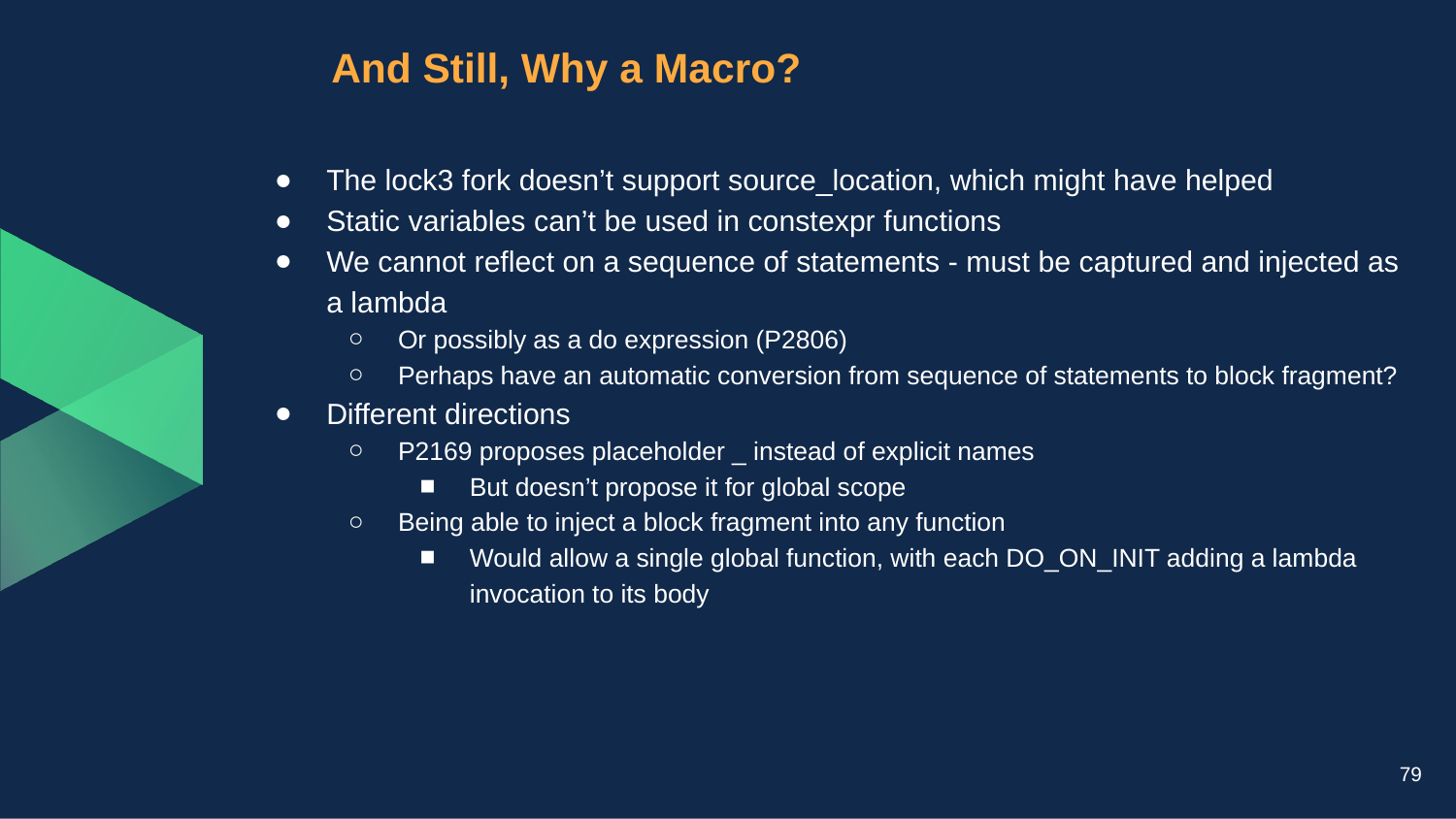

# And Still, Why a Macro?
The lock3 fork doesn’t support source_location, which might have helped
Static variables can’t be used in constexpr functions
We cannot reflect on a sequence of statements - must be captured and injected as a lambda
Or possibly as a do expression (P2806)
Perhaps have an automatic conversion from sequence of statements to block fragment?
Different directions
P2169 proposes placeholder _ instead of explicit names
But doesn’t propose it for global scope
Being able to inject a block fragment into any function
Would allow a single global function, with each DO_ON_INIT adding a lambda invocation to its body
79